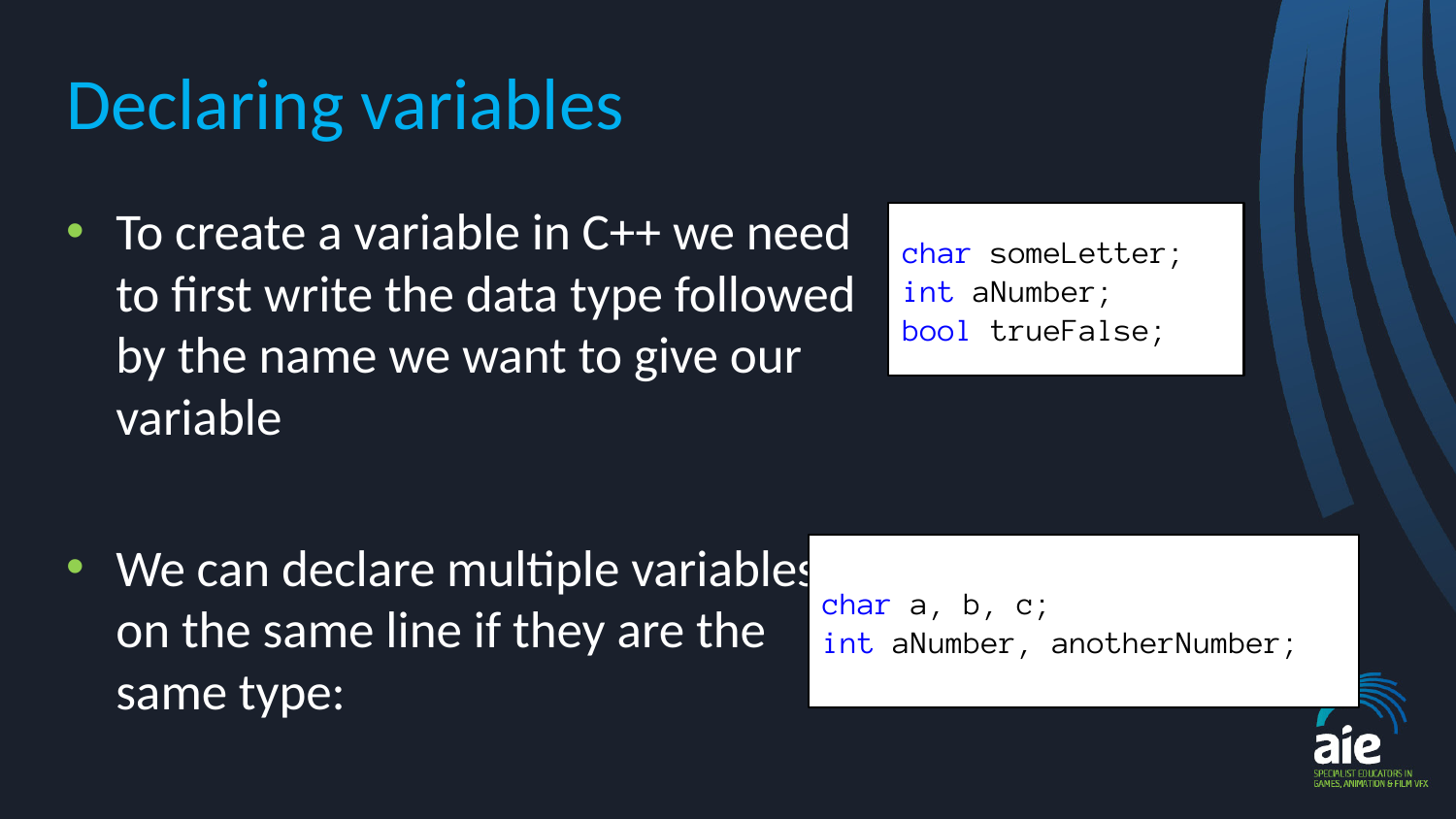

# Declaring variables
To create a variable in C++ we need to first write the data type followed by the name we want to give our variable

We can declare multiple variables on the same line if they are the same type:

char someLetter;
int aNumber;
bool trueFalse;
char a, b, c;
int aNumber, anotherNumber;